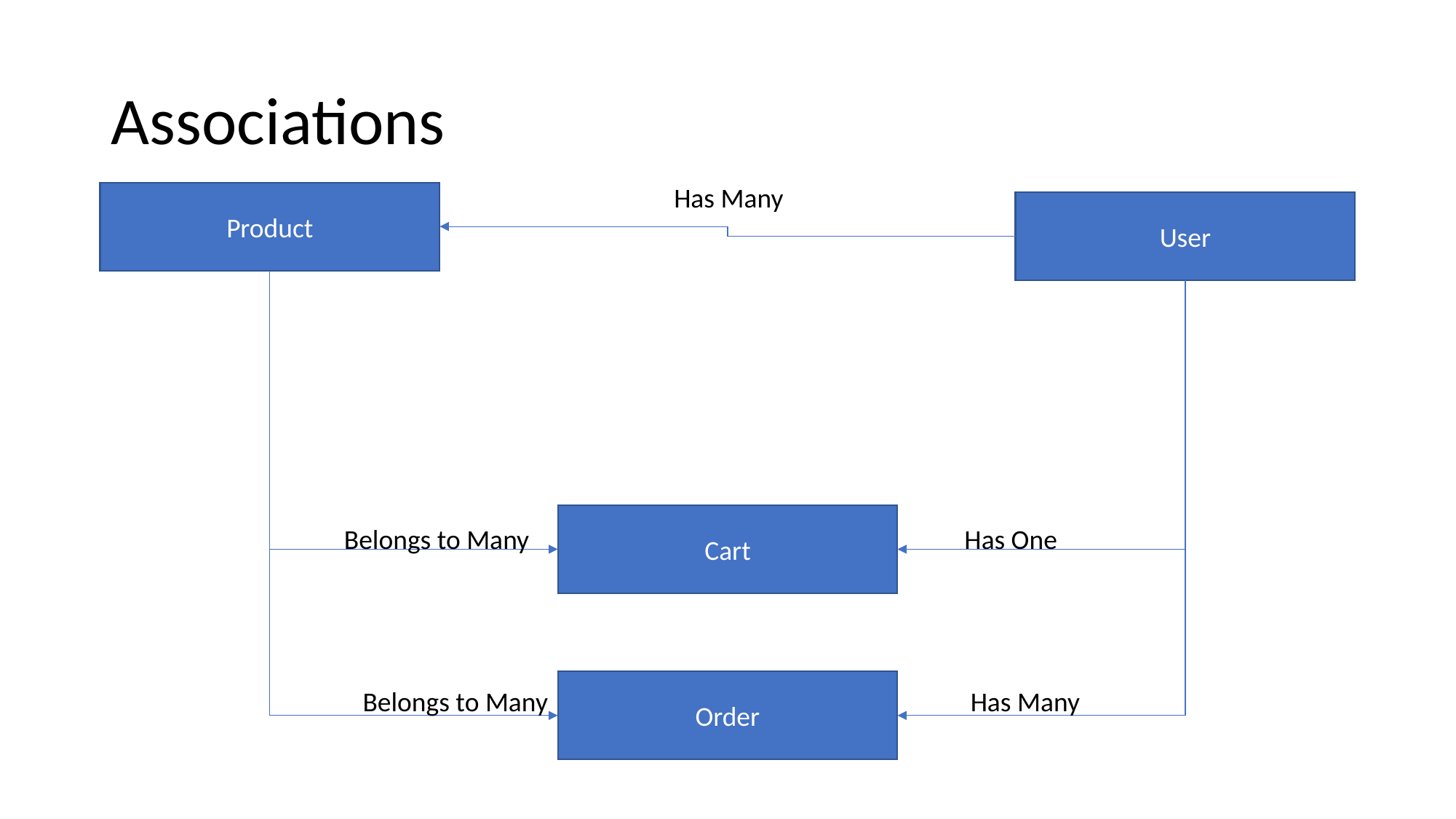

# Associations
Has Many
Product
User
Cart
Belongs to Many
Has One
Order
Belongs to Many
Has Many